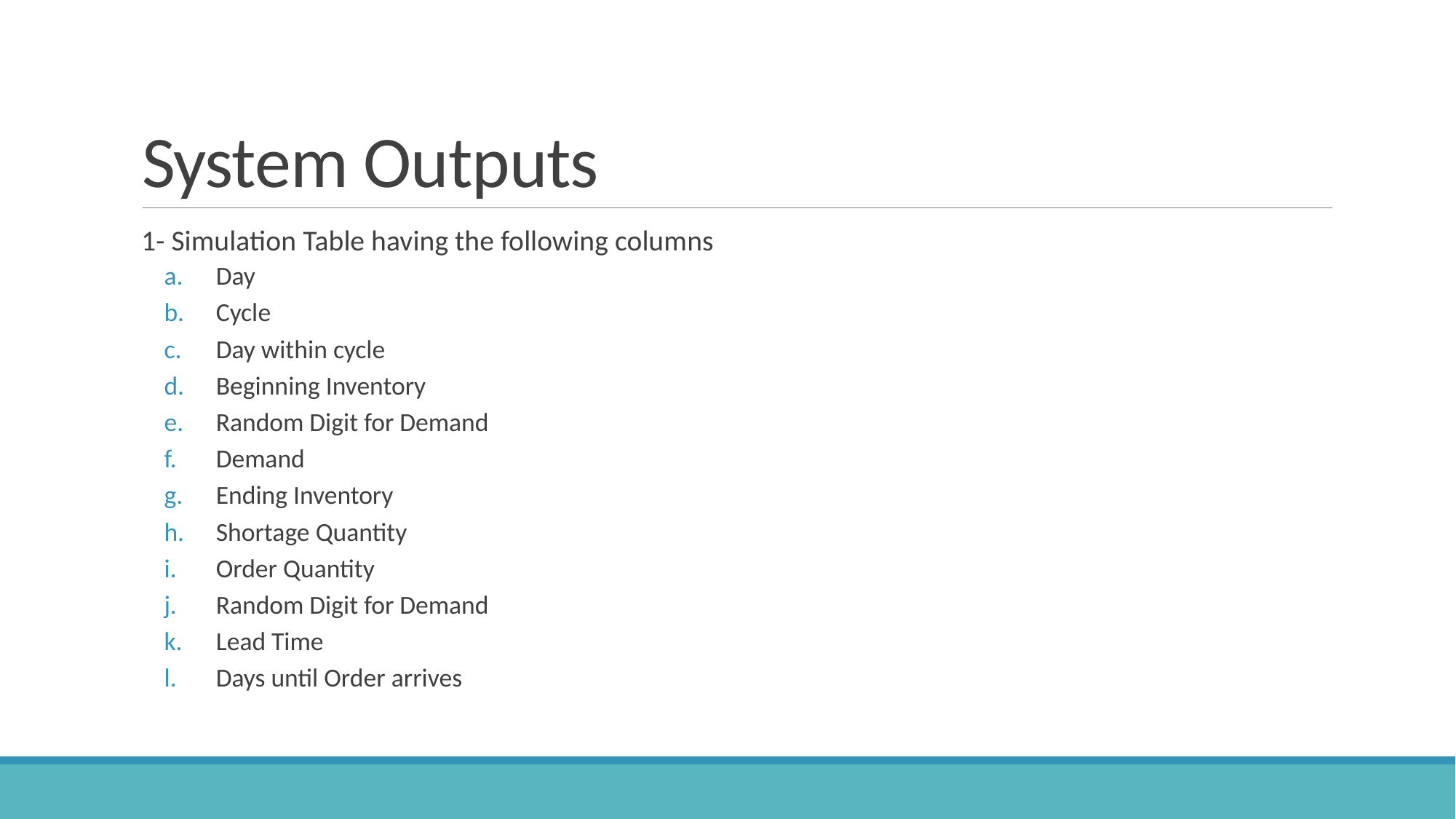

# System Outputs
1- Simulation Table having the following columns
Day
Cycle
Day within cycle
Beginning Inventory
Random Digit for Demand
Demand
Ending Inventory
Shortage Quantity
Order Quantity
Random Digit for Demand
Lead Time
Days until Order arrives